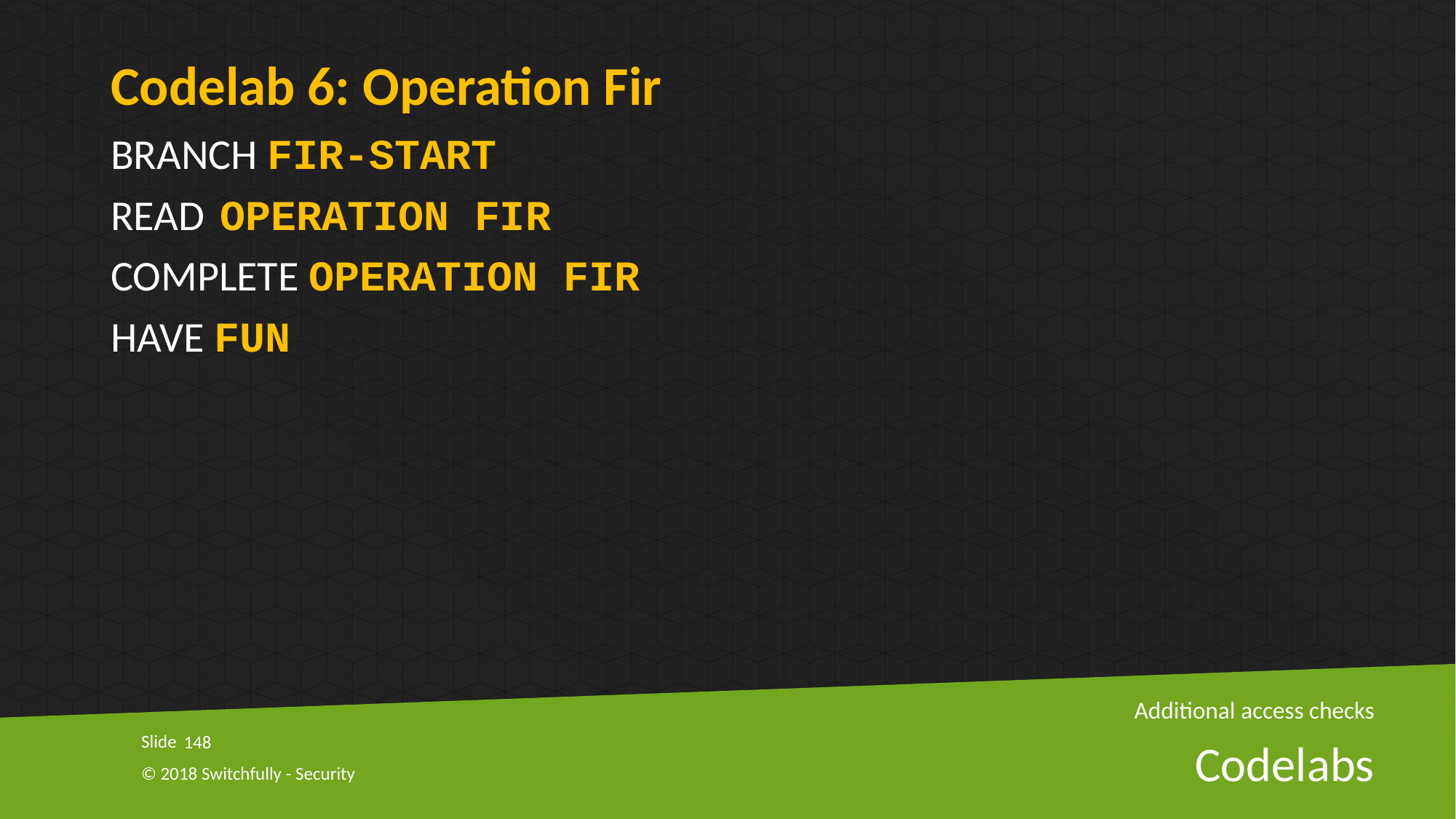

Codelab 6: Operation Fir
BRANCH FIR-START
READ 	OPERATION FIR
COMPLETE OPERATION FIR
HAVE FUN

Additional access checks
148
# Codelabs
© 2018 Switchfully - Security